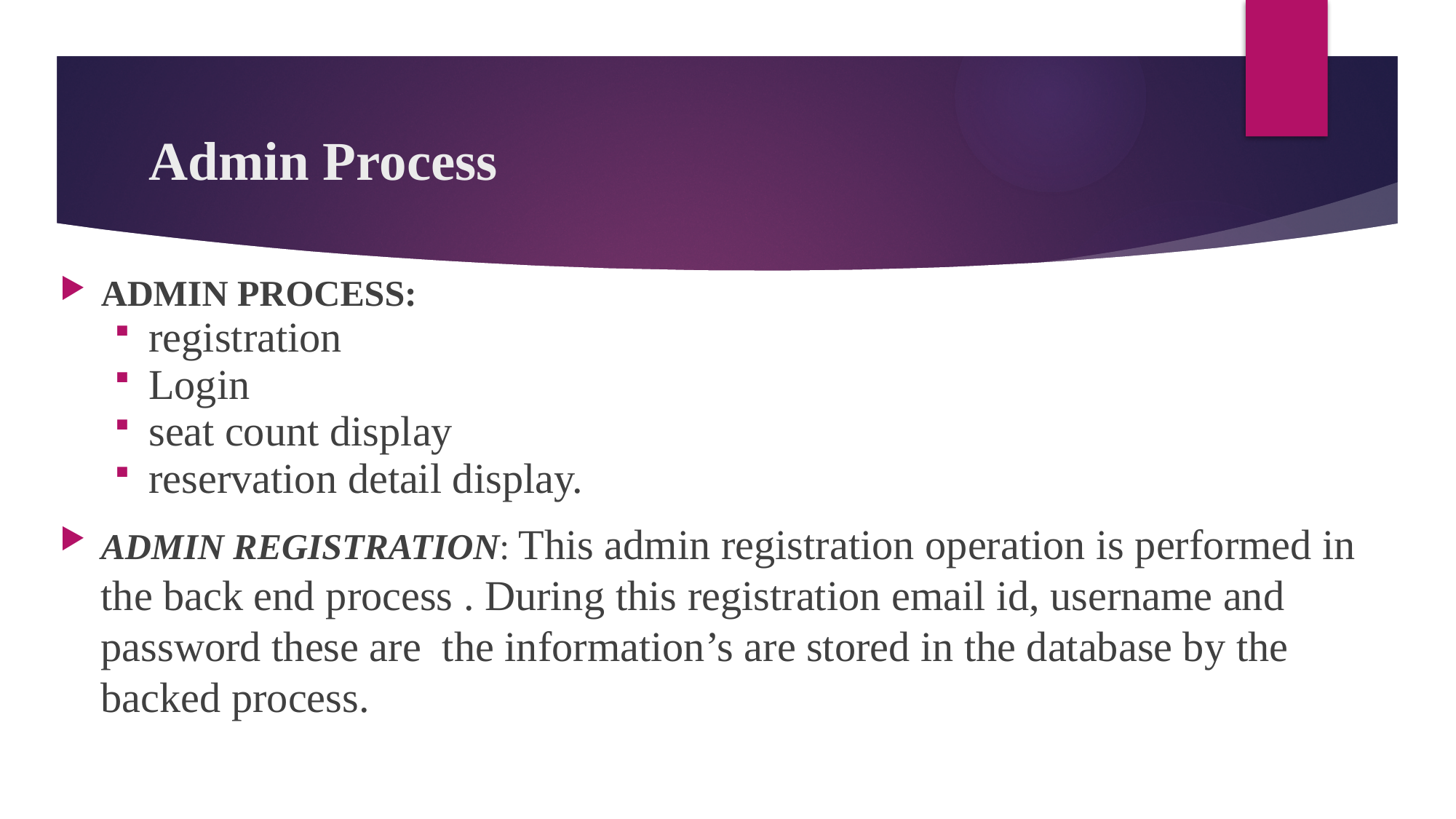

# Admin Process
ADMIN PROCESS:
registration
Login
seat count display
reservation detail display.
ADMIN REGISTRATION: This admin registration operation is performed in the back end process . During this registration email id, username and password these are  the information’s are stored in the database by the backed process.